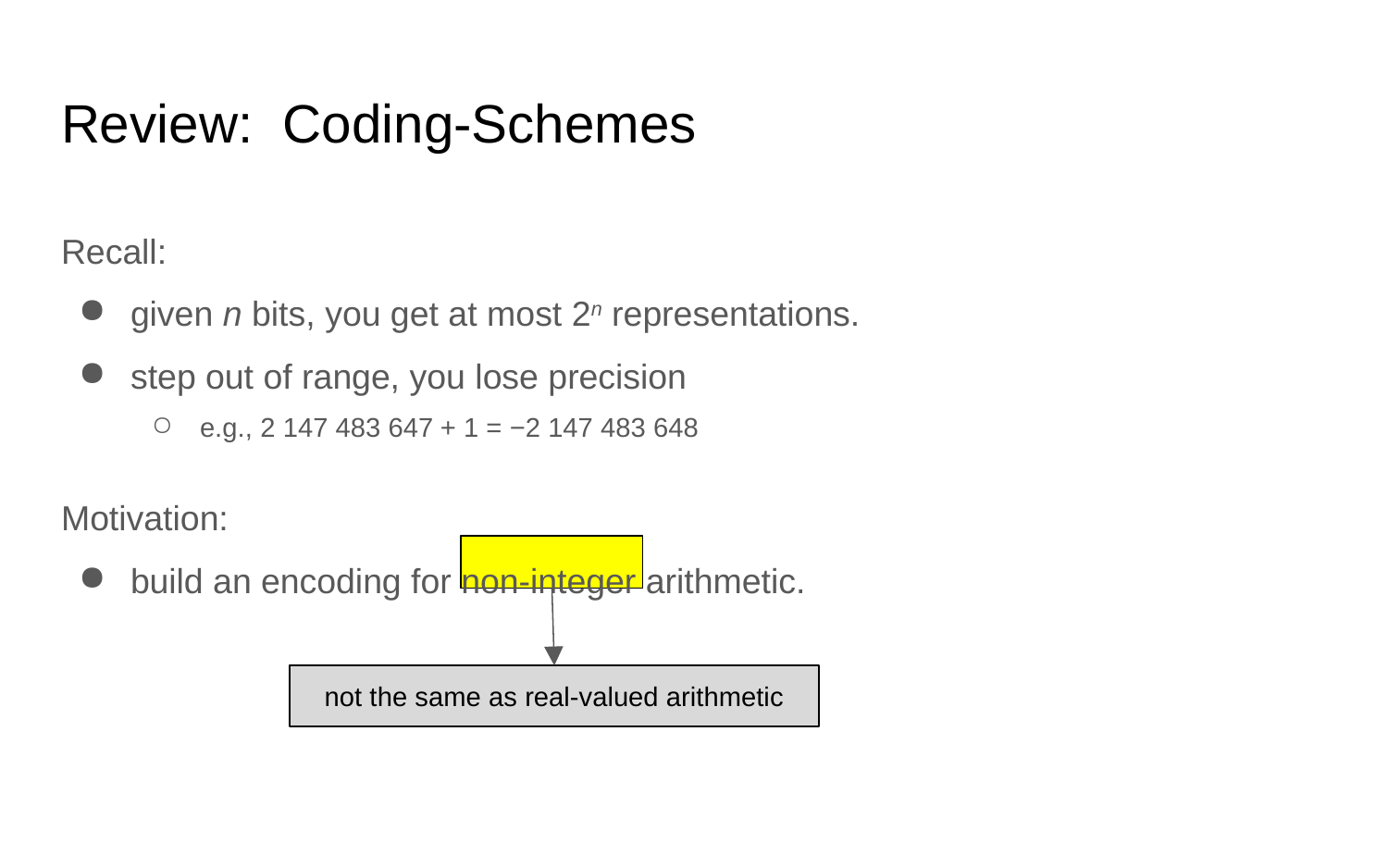

# Review:  Coding-Schemes
Recall:
given n bits, you get at most 2n representations.
step out of range, you lose precision
e.g., 2 147 483 647
+ 1 =
−2 147 483 648
Motivation:
build an encoding for non-integer arithmetic.

not the same as real-valued arithmetic